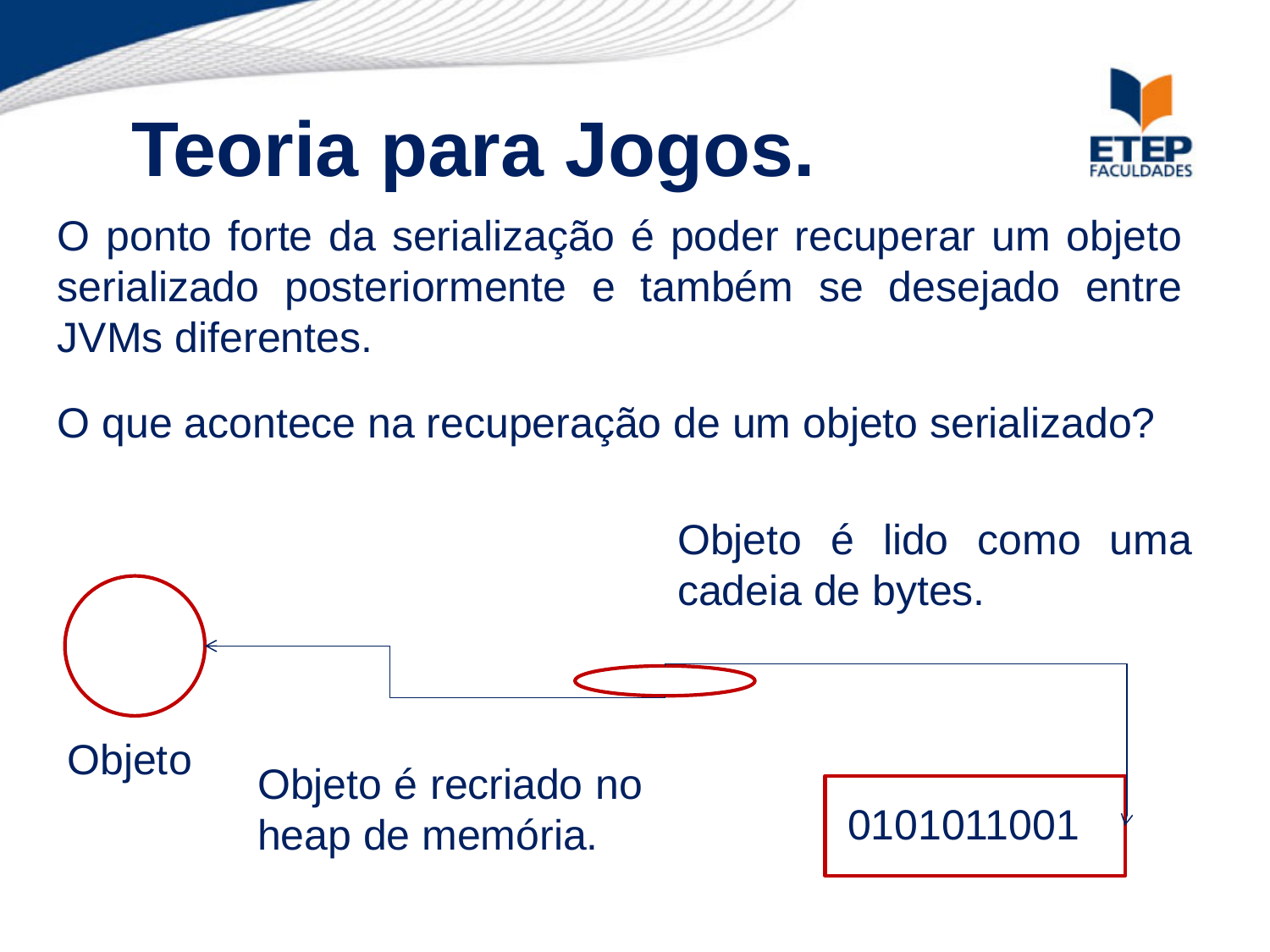

Teoria para Jogos.
O ponto forte da serialização é poder recuperar um objeto serializado posteriormente e também se desejado entre JVMs diferentes.
O que acontece na recuperação de um objeto serializado?
Objeto é lido como uma cadeia de bytes.

Objeto
Objeto é recriado no heap de memória.

0101011001